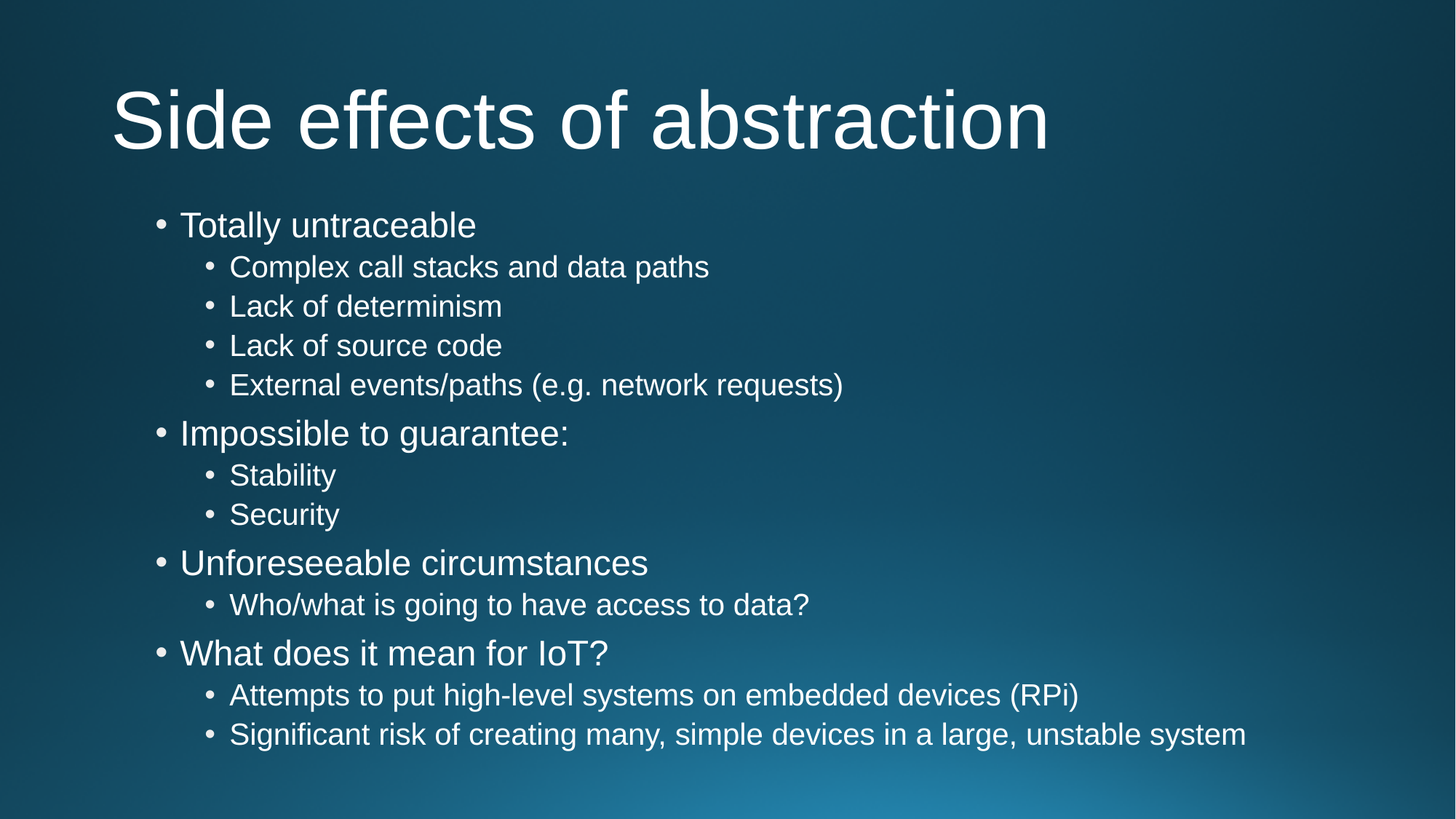

# Side effects of abstraction
Totally untraceable
Complex call stacks and data paths
Lack of determinism
Lack of source code
External events/paths (e.g. network requests)
Impossible to guarantee:
Stability
Security
Unforeseeable circumstances
Who/what is going to have access to data?
What does it mean for IoT?
Attempts to put high-level systems on embedded devices (RPi)
Significant risk of creating many, simple devices in a large, unstable system